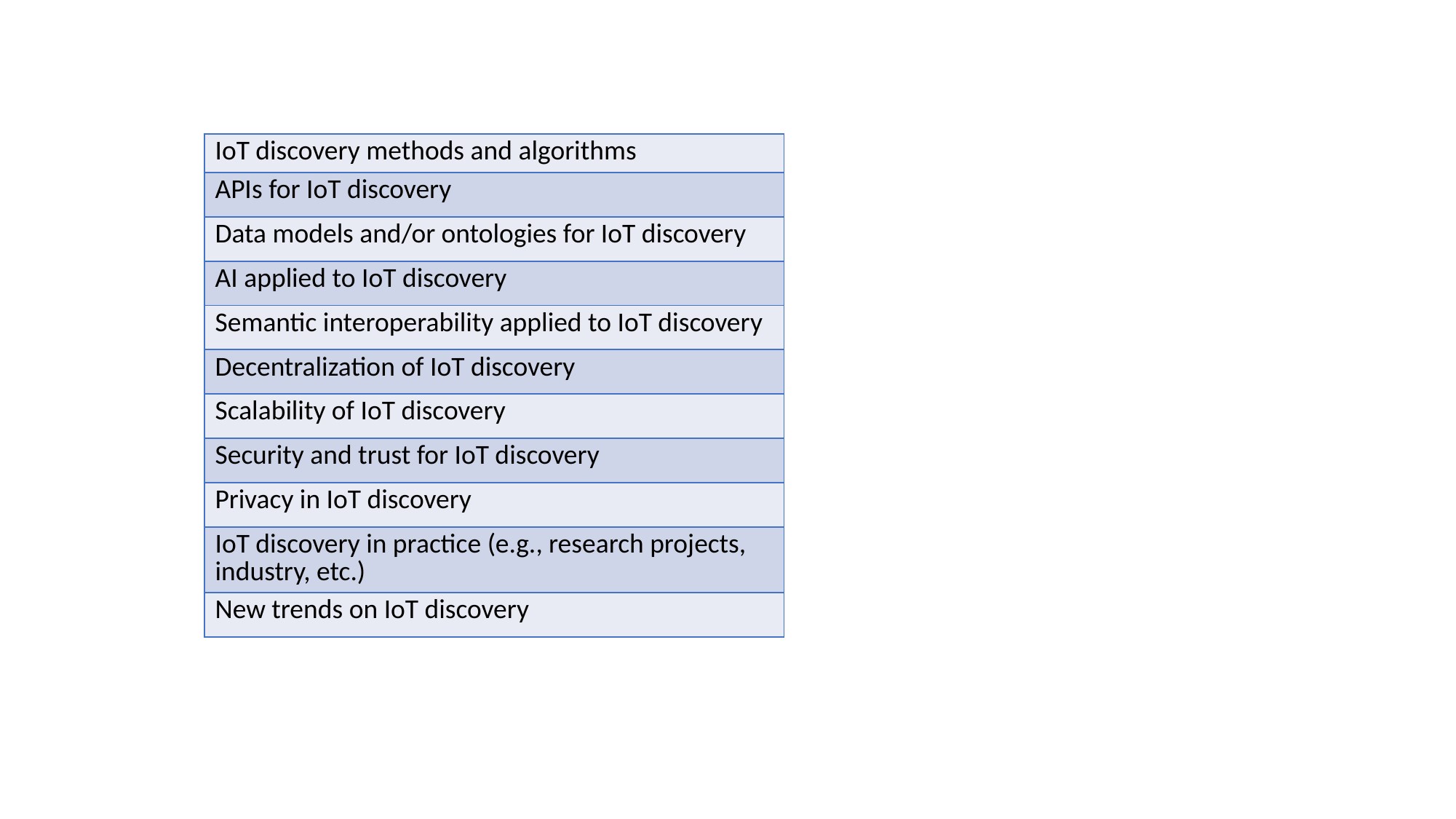

| IoT discovery methods and algorithms |
| --- |
| APIs for IoT discovery |
| Data models and/or ontologies for IoT discovery |
| AI applied to IoT discovery |
| Semantic interoperability applied to IoT discovery |
| Decentralization of IoT discovery |
| Scalability of IoT discovery |
| Security and trust for IoT discovery |
| Privacy in IoT discovery |
| IoT discovery in practice (e.g., research projects, industry, etc.) |
| New trends on IoT discovery |